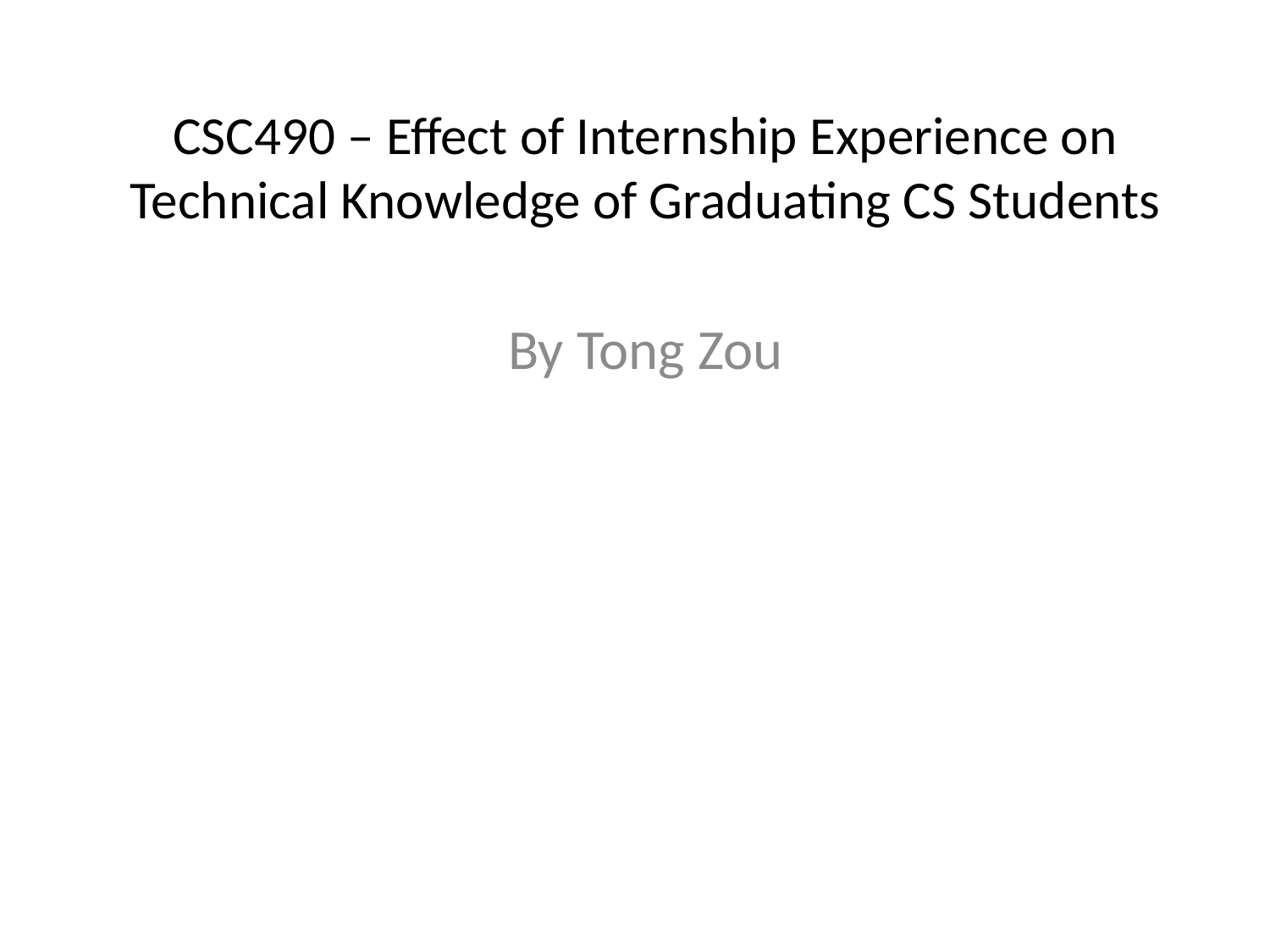

# CSC490 – Effect of Internship Experience on Technical Knowledge of Graduating CS Students
By Tong Zou